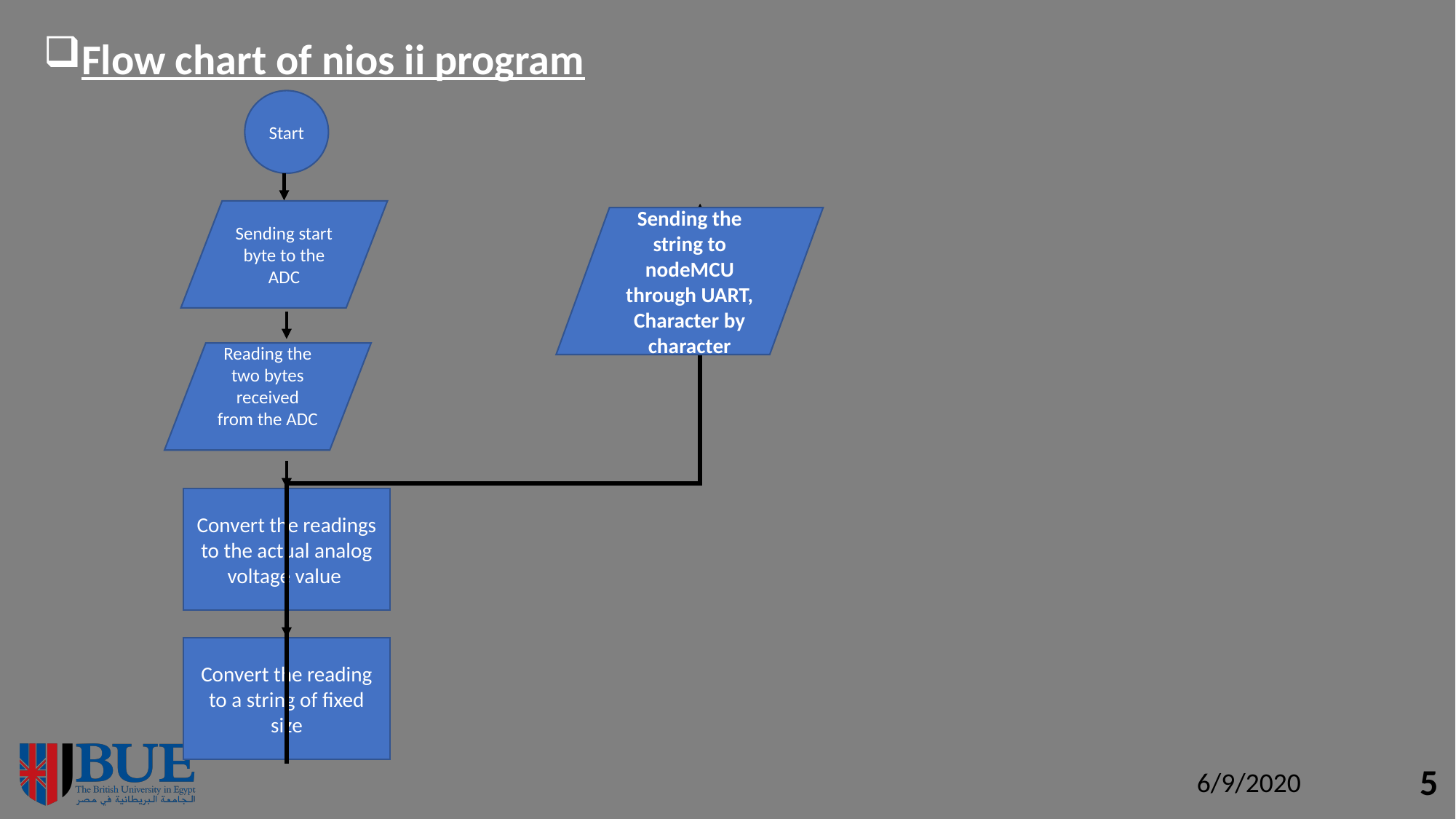

Flow chart of nios ii program

Start
Sending start byte to the ADC
Sending the string to nodeMCU through UART, Character by character
Reading the two bytes received from the ADC
Convert the readings to the actual analog voltage value
Convert the reading to a string of fixed size
5